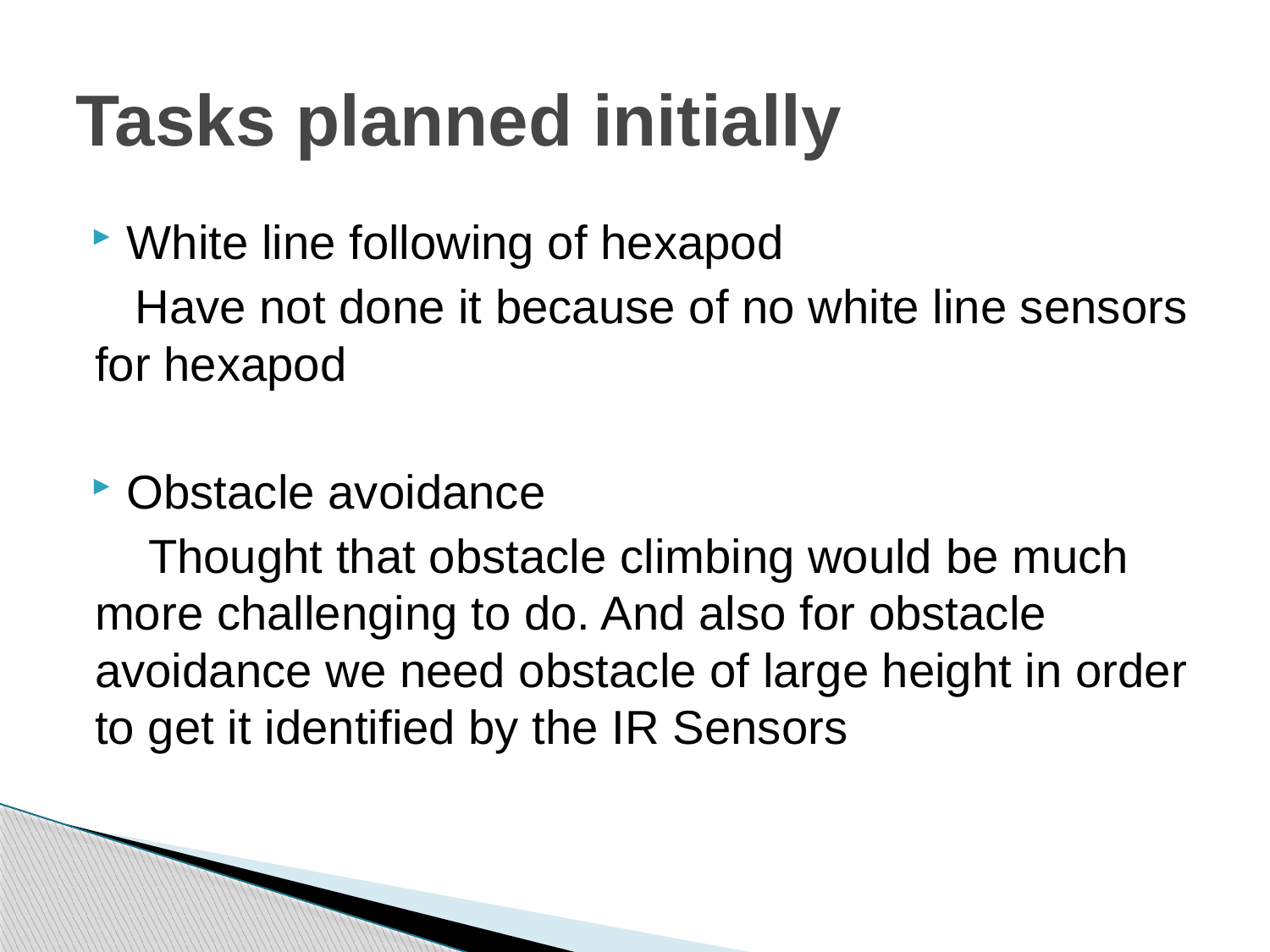

# Tasks planned initially
White line following of hexapod
   Have not done it because of no white line sensors for hexapod

Obstacle avoidance
    Thought that obstacle climbing would be much more challenging to do. And also for obstacle avoidance we need obstacle of large height in order to get it identified by the IR Sensors